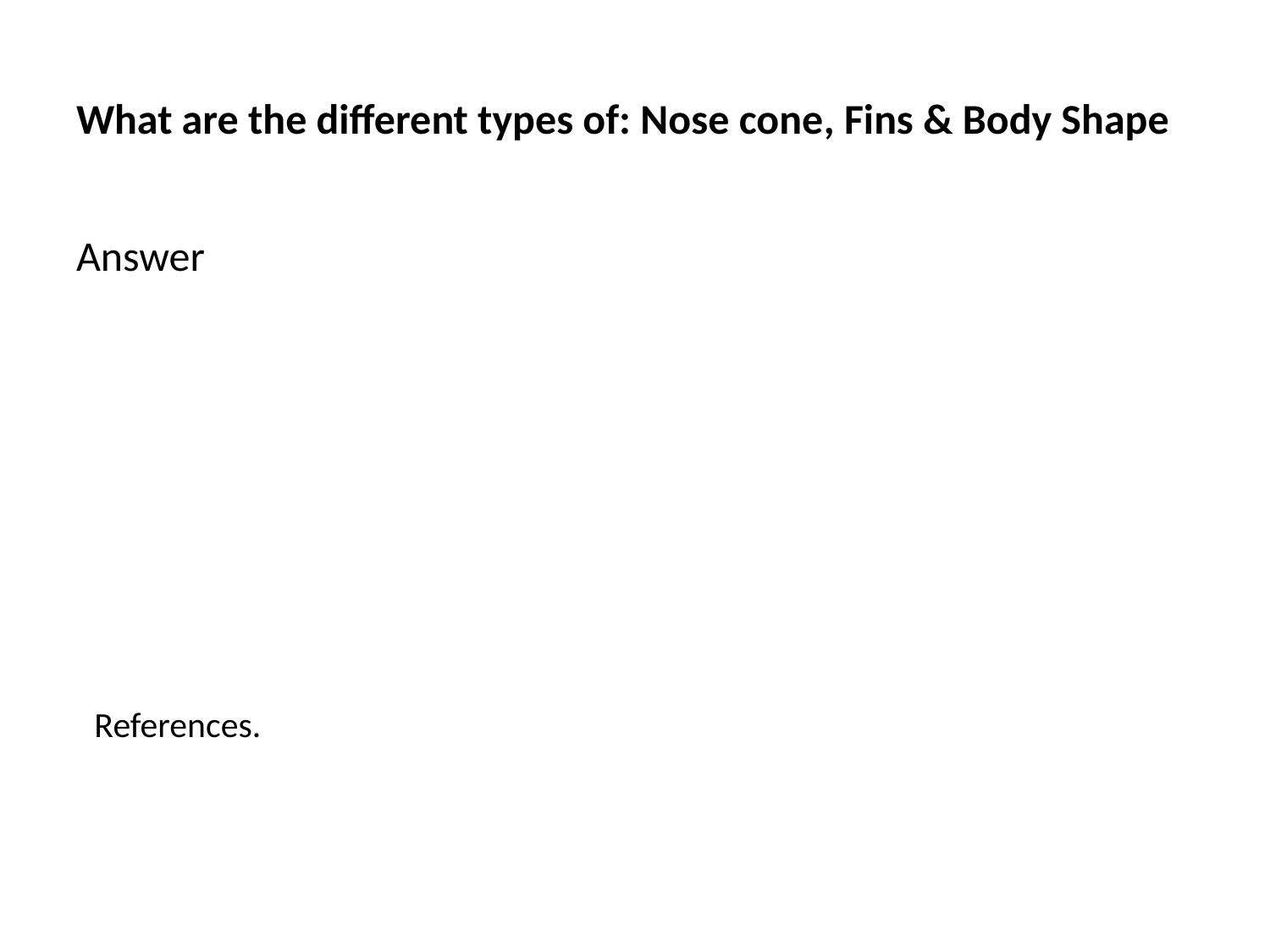

# What are the different types of: Nose cone, Fins & Body Shape
Answer
References.